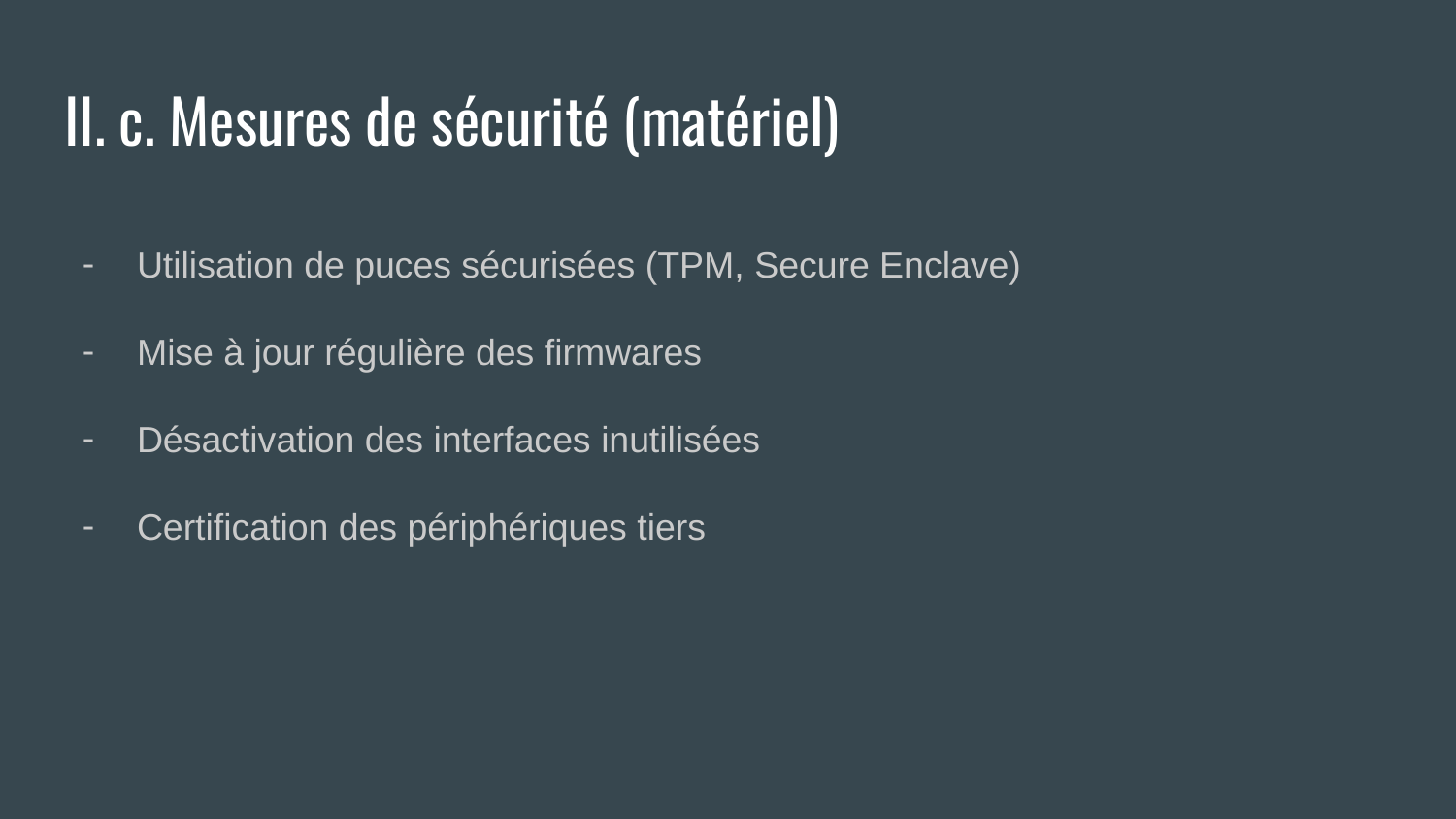

# II. c. Mesures de sécurité (matériel)
Utilisation de puces sécurisées (TPM, Secure Enclave)
Mise à jour régulière des firmwares
Désactivation des interfaces inutilisées
Certification des périphériques tiers